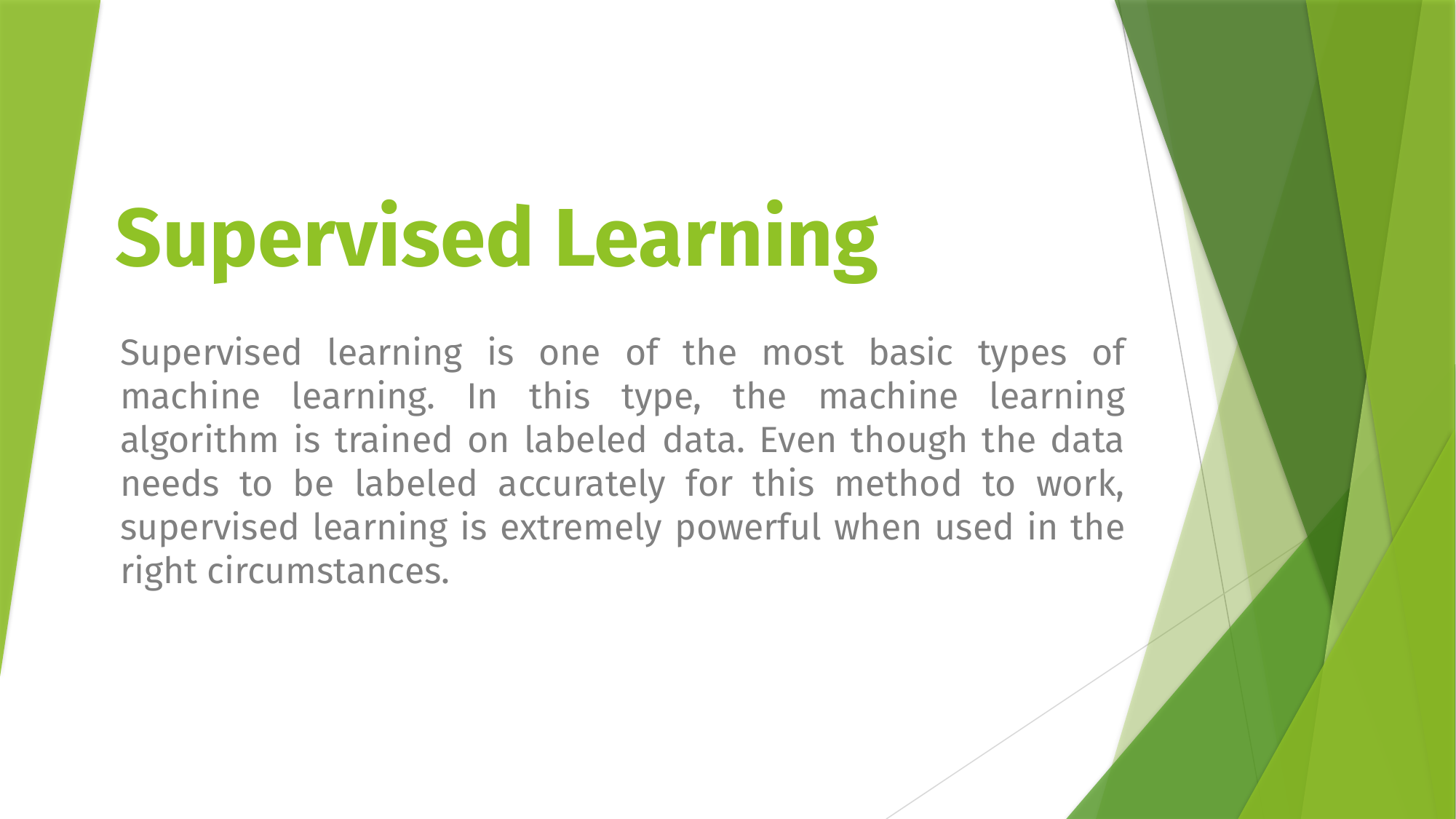

# Supervised Learning
Supervised learning is one of the most basic types of machine learning. In this type, the machine learning algorithm is trained on labeled data. Even though the data needs to be labeled accurately for this method to work, supervised learning is extremely powerful when used in the right circumstances.